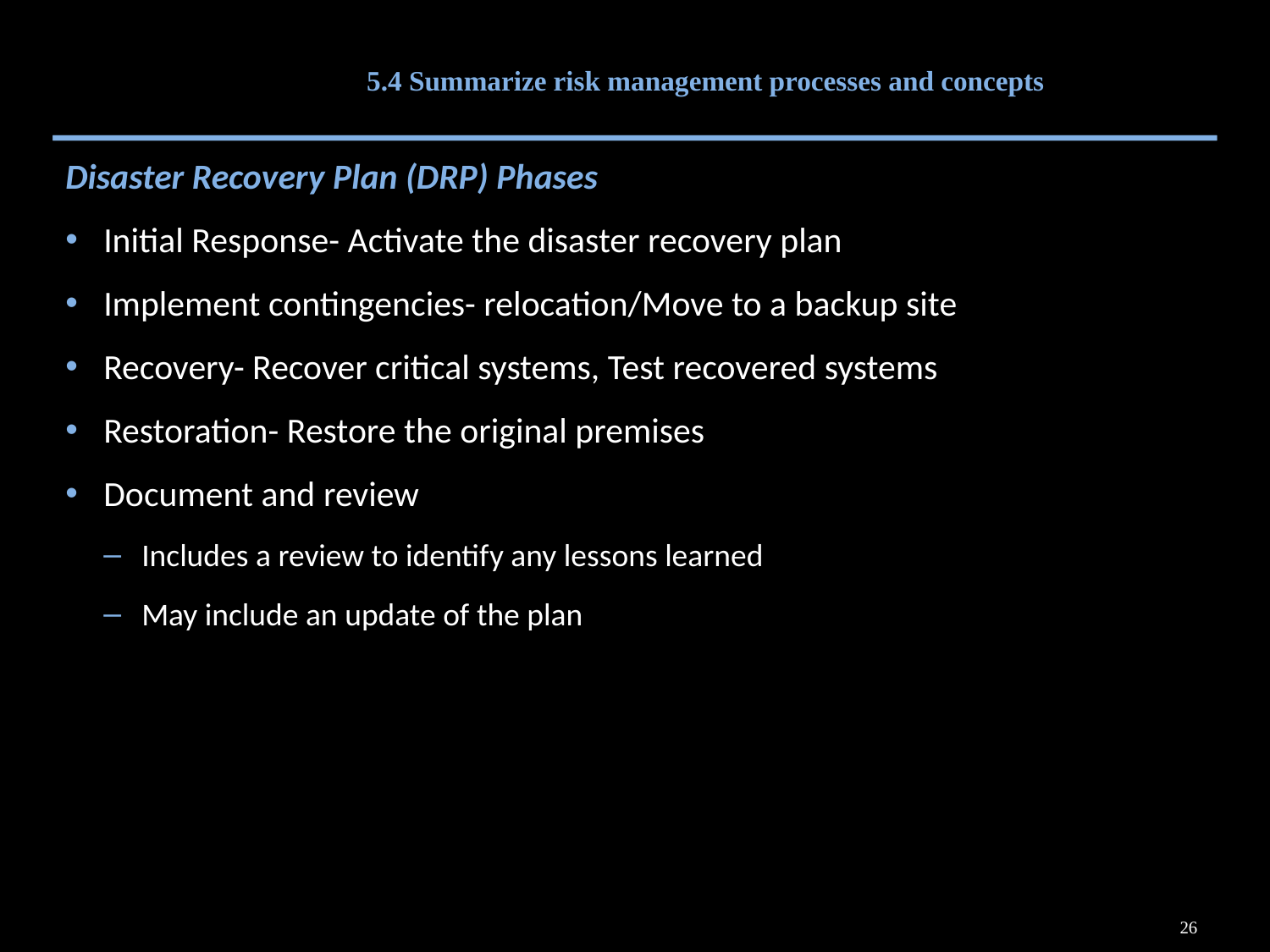

# 5.4 Summarize risk management processes and concepts
Disaster Recovery Plan (DRP) Phases
Initial Response- Activate the disaster recovery plan
Implement contingencies- relocation/Move to a backup site
Recovery- Recover critical systems, Test recovered systems
Restoration- Restore the original premises
Document and review
Includes a review to identify any lessons learned
May include an update of the plan

26